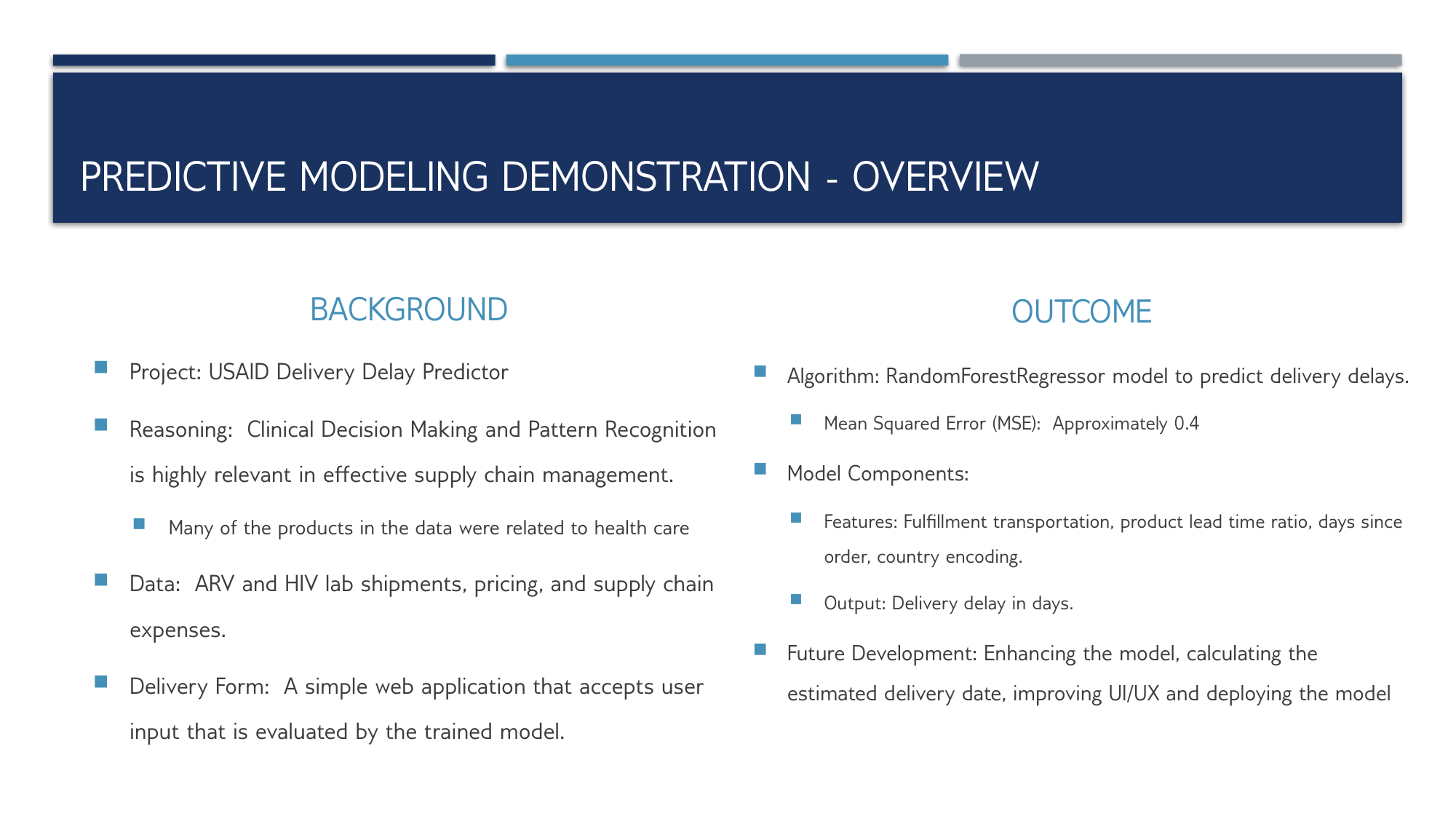

# Predictive Modeling demonstration - Overview
BACKGROUND
OUTCOME
Project: USAID Delivery Delay Predictor
Reasoning:  Clinical Decision Making and Pattern Recognition is highly relevant in effective supply chain management.
Many of the products in the data were related to health care
Data:  ARV and HIV lab shipments, pricing, and supply chain expenses.
Delivery Form:  A simple web application that accepts user input that is evaluated by the trained model.
Algorithm: RandomForestRegressor model to predict delivery delays.
Mean Squared Error (MSE):  Approximately 0.4
Model Components:
Features: Fulfillment transportation, product lead time ratio, days since order, country encoding.
Output: Delivery delay in days.
Future Development: Enhancing the model, calculating the estimated delivery date, improving UI/UX and deploying the model